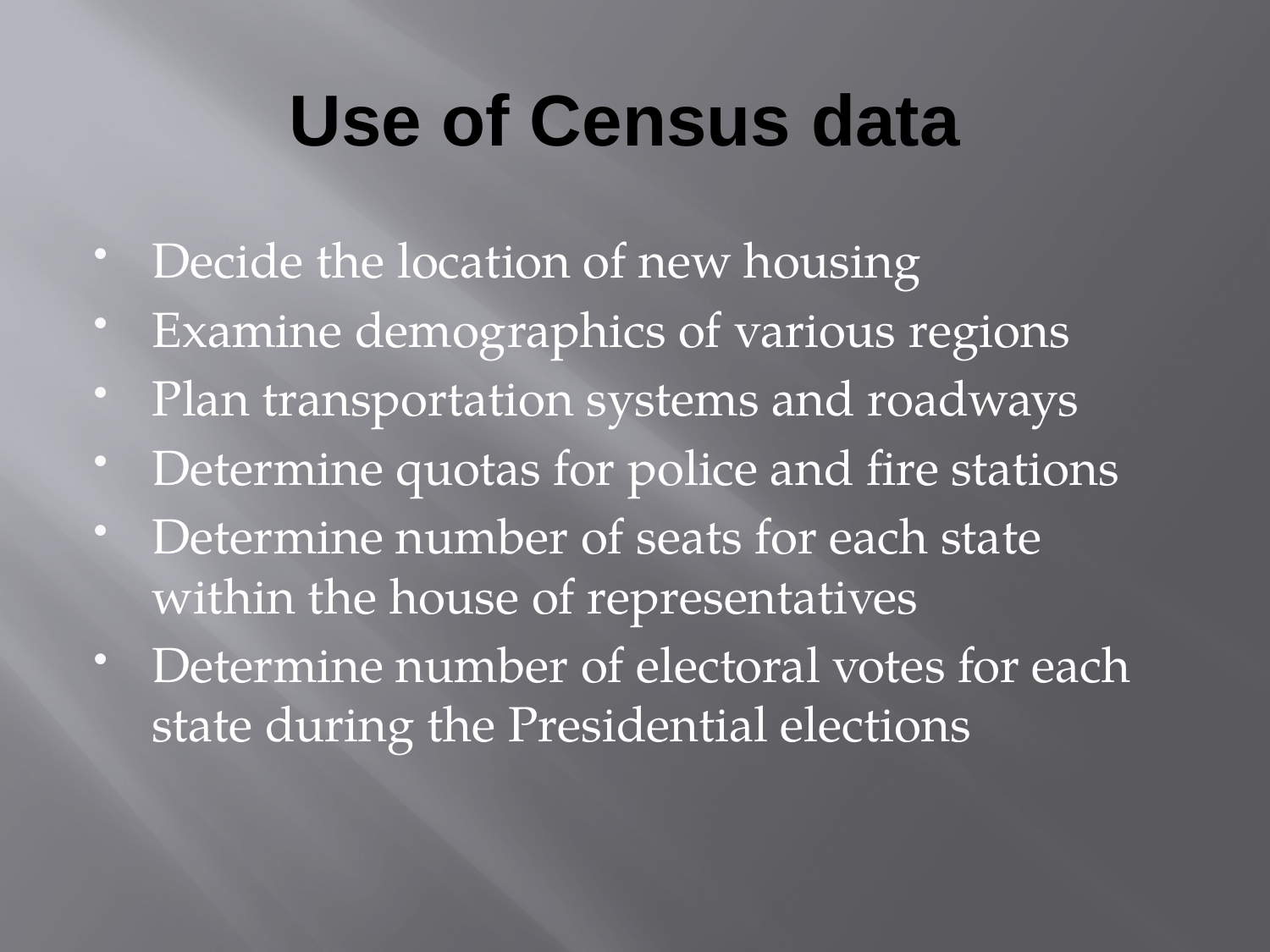

# Use of Census data
Decide the location of new housing
Examine demographics of various regions
Plan transportation systems and roadways
Determine quotas for police and fire stations
Determine number of seats for each state within the house of representatives
Determine number of electoral votes for each state during the Presidential elections